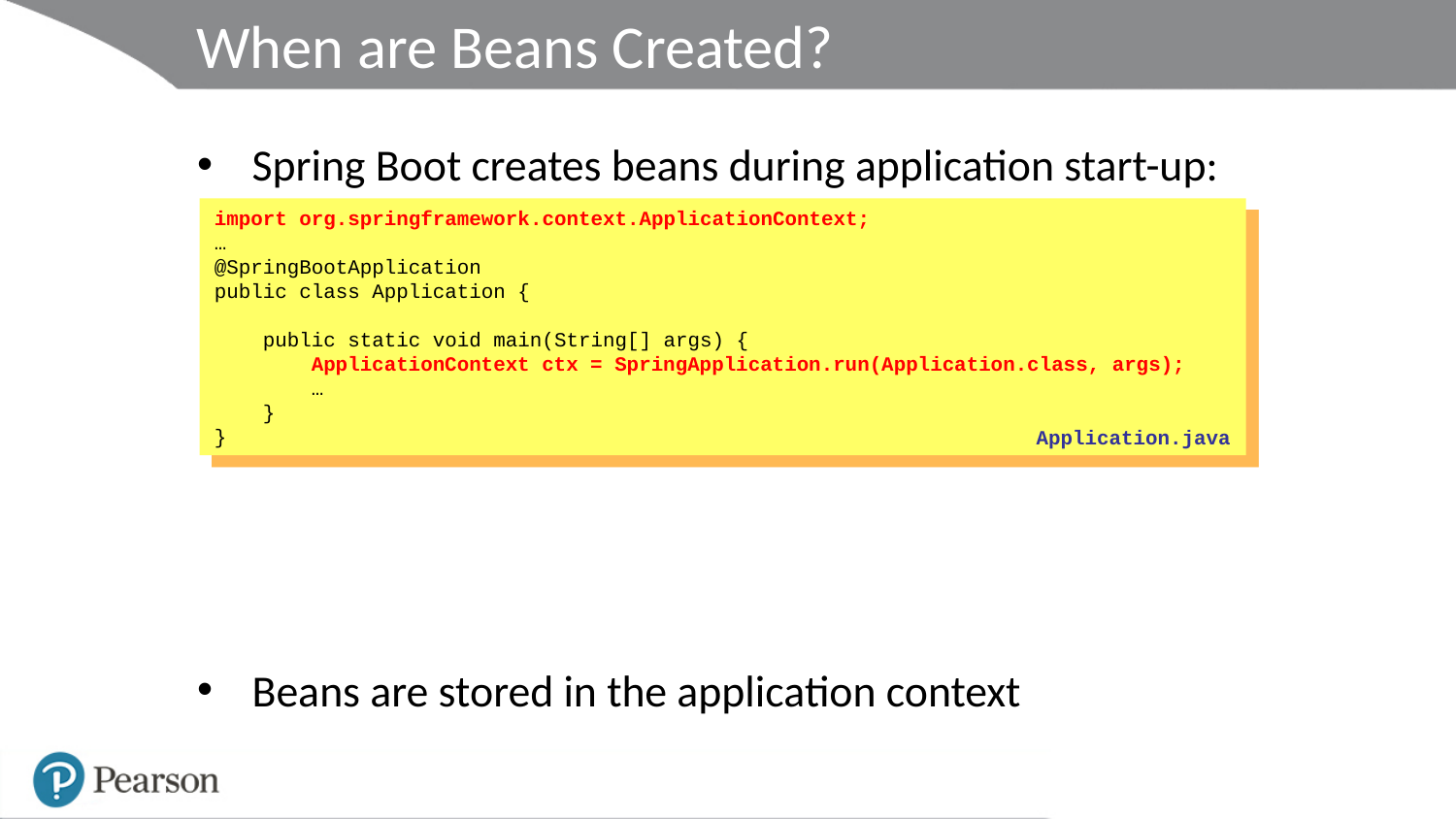

# When are Beans Created?
Spring Boot creates beans during application start-up:

Beans are stored in the application context

import org.springframework.context.ApplicationContext;
…
@SpringBootApplication
public class Application {

    public static void main(String[] args) {
        ApplicationContext ctx = SpringApplication.run(Application.class, args);
        …
    }
}
Application.java